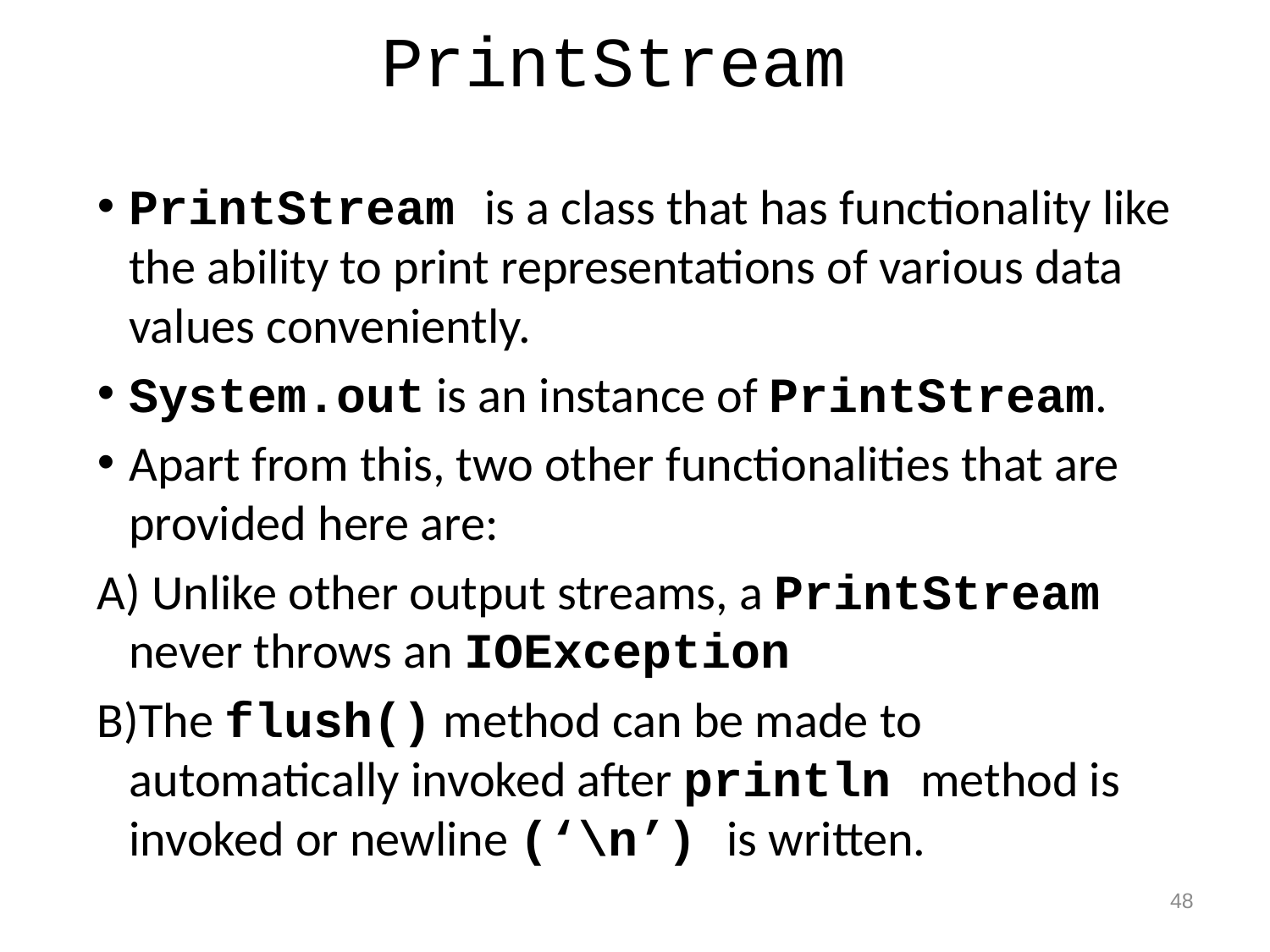

# PrintStream
PrintStream is a class that has functionality like the ability to print representations of various data values conveniently.
System.out is an instance of PrintStream.
Apart from this, two other functionalities that are provided here are:
 Unlike other output streams, a PrintStream never throws an IOException
The flush() method can be made to automatically invoked after println method is invoked or newline (‘\n’) is written.
48